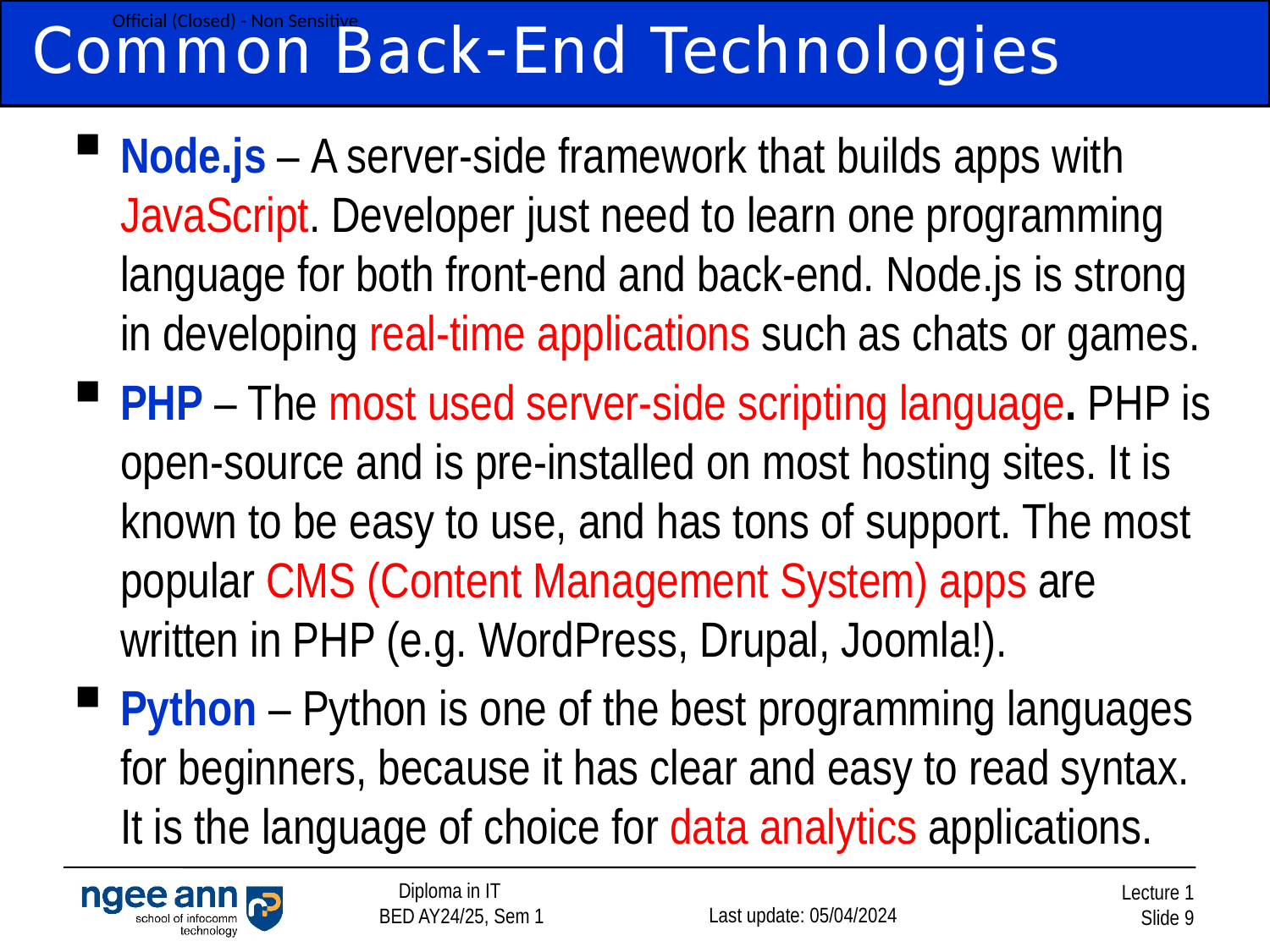

# Common Back-End Technologies
Node.js – A server-side framework that builds apps with JavaScript. Developer just need to learn one programming language for both front-end and back-end. Node.js is strong in developing real-time applications such as chats or games.
PHP – The most used server-side scripting language. PHP is open-source and is pre-installed on most hosting sites. It is known to be easy to use, and has tons of support. The most popular CMS (Content Management System) apps are written in PHP (e.g. WordPress, Drupal, Joomla!).
Python – Python is one of the best programming languages for beginners, because it has clear and easy to read syntax. It is the language of choice for data analytics applications.